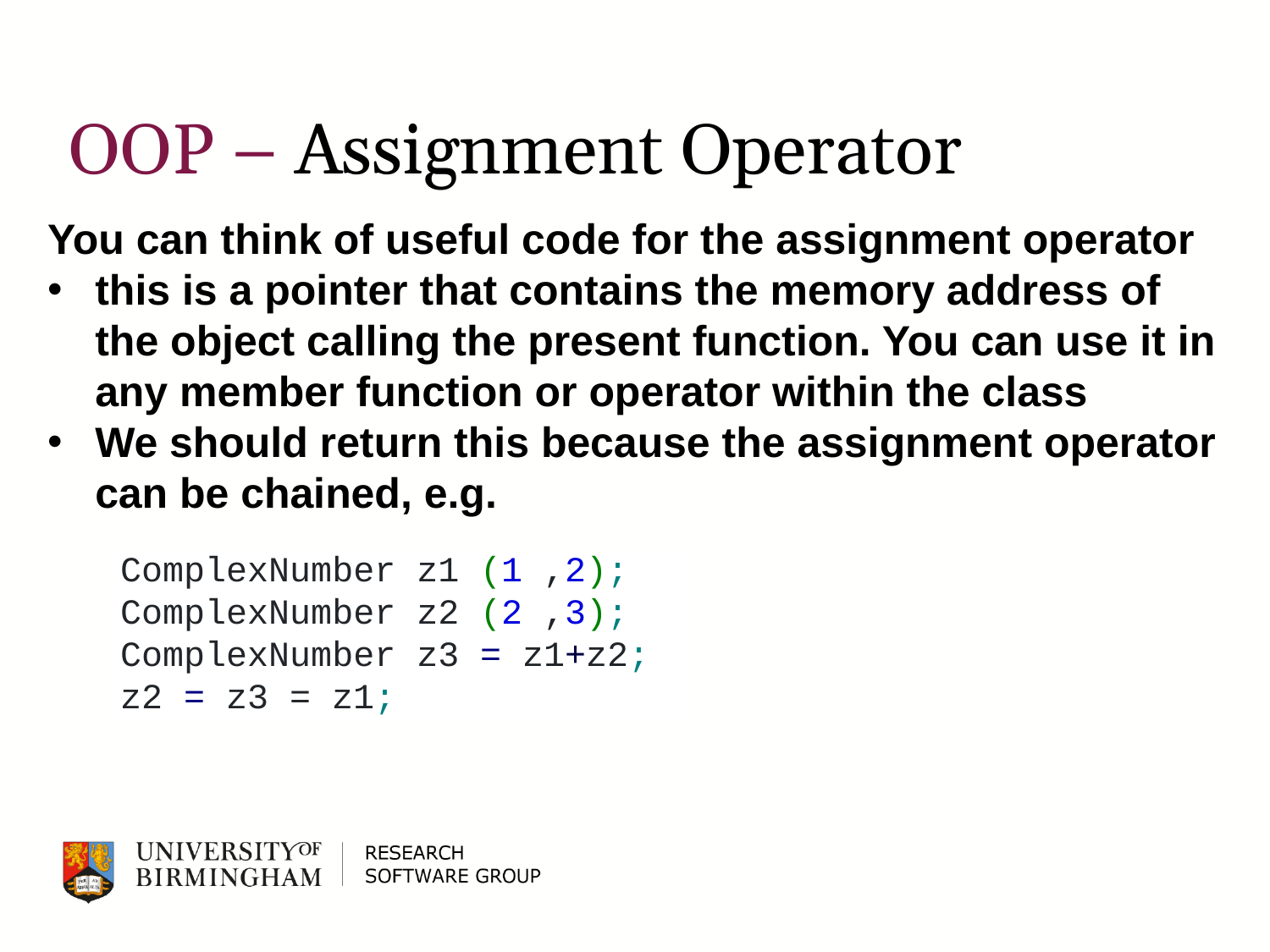

# OOP – Assignment Operator
You can think of useful code for the assignment operator
this is a pointer that contains the memory address of the object calling the present function. You can use it in any member function or operator within the class
We should return this because the assignment operator can be chained, e.g.
ComplexNumber z1 (1 ,2);
ComplexNumber z2 (2 ,3);
ComplexNumber z3 = z1+z2;
z2 = z3 = z1;